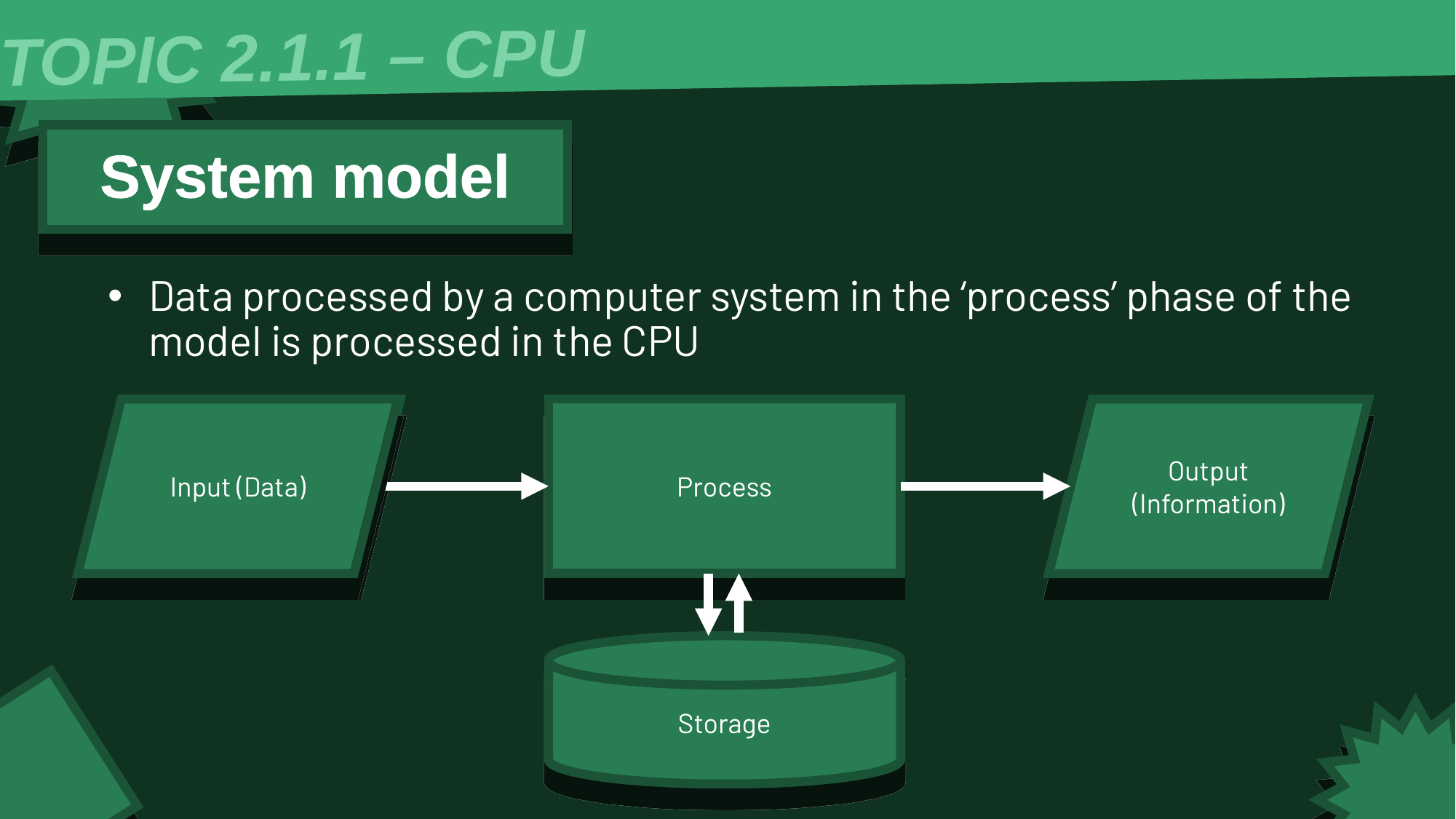

TOPIC 2.1.1 – CPU

System model
Data processed by a computer system in the ‘process’ phase of the model is processed in the CPU
Input (Data)
Process
Output (Information)
Input (Data)
Storage